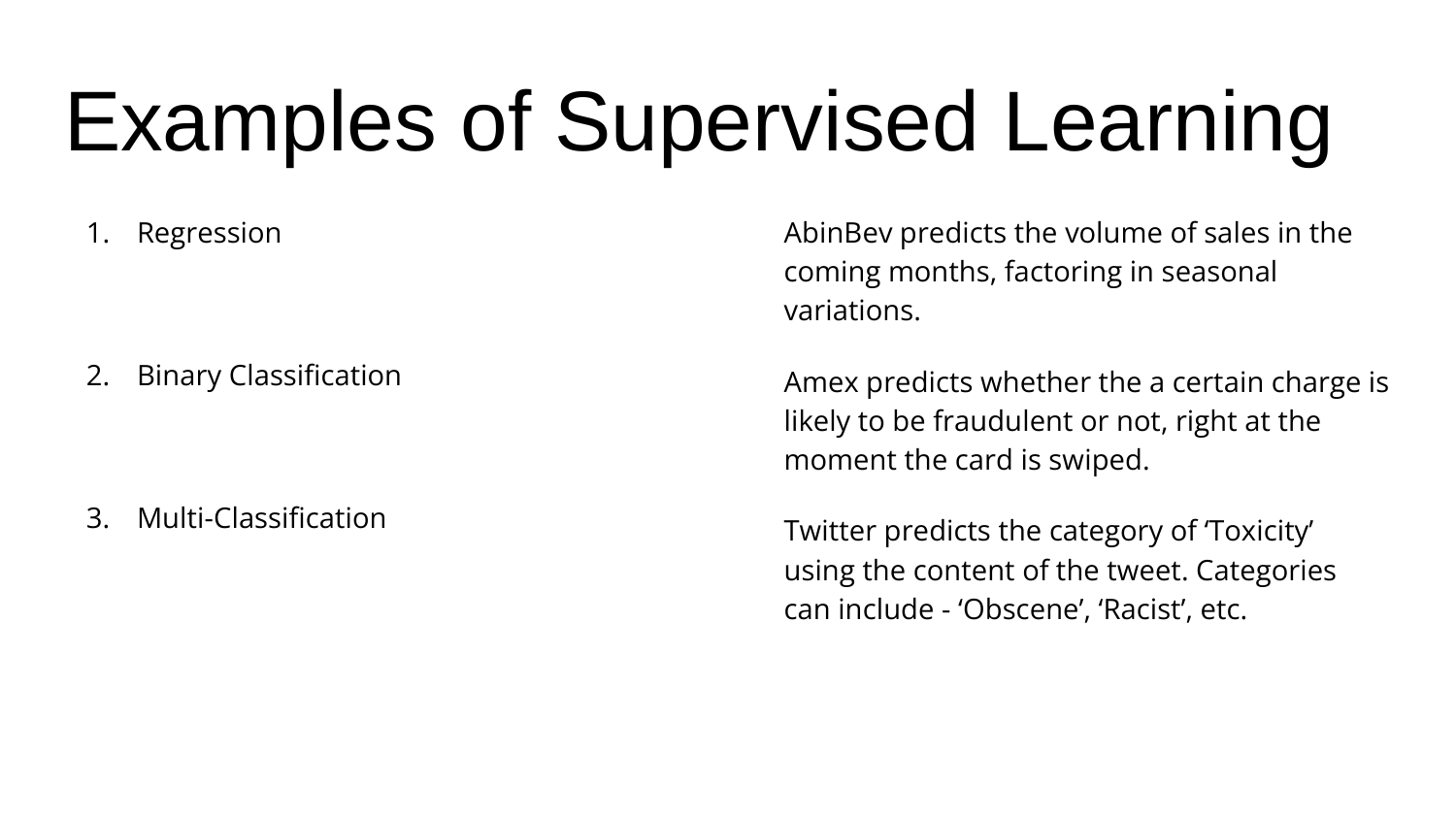

# Examples of Supervised Learning
Regression

Binary Classification

Multi-Classification

AbinBev predicts the volume of sales in the coming months, factoring in seasonal variations.
Amex predicts whether the a certain charge is likely to be fraudulent or not, right at the moment the card is swiped.
Twitter predicts the category of ‘Toxicity’ using the content of the tweet. Categories can include - ‘Obscene’, ‘Racist’, etc.